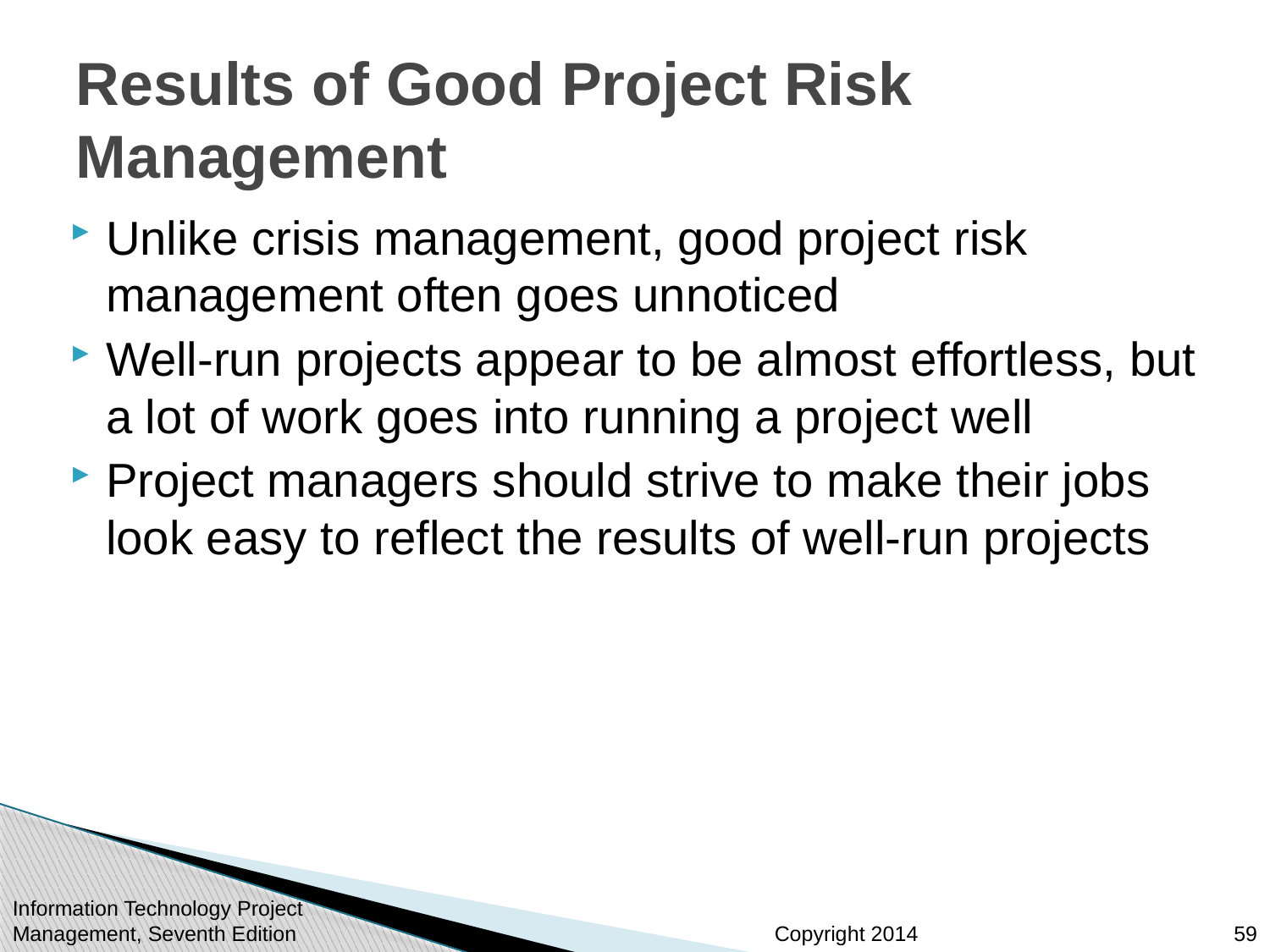

# Results of Good Project Risk Management
Unlike crisis management, good project risk management often goes unnoticed
Well-run projects appear to be almost effortless, but a lot of work goes into running a project well
Project managers should strive to make their jobs look easy to reflect the results of well-run projects
Information Technology Project Management, Seventh Edition
59